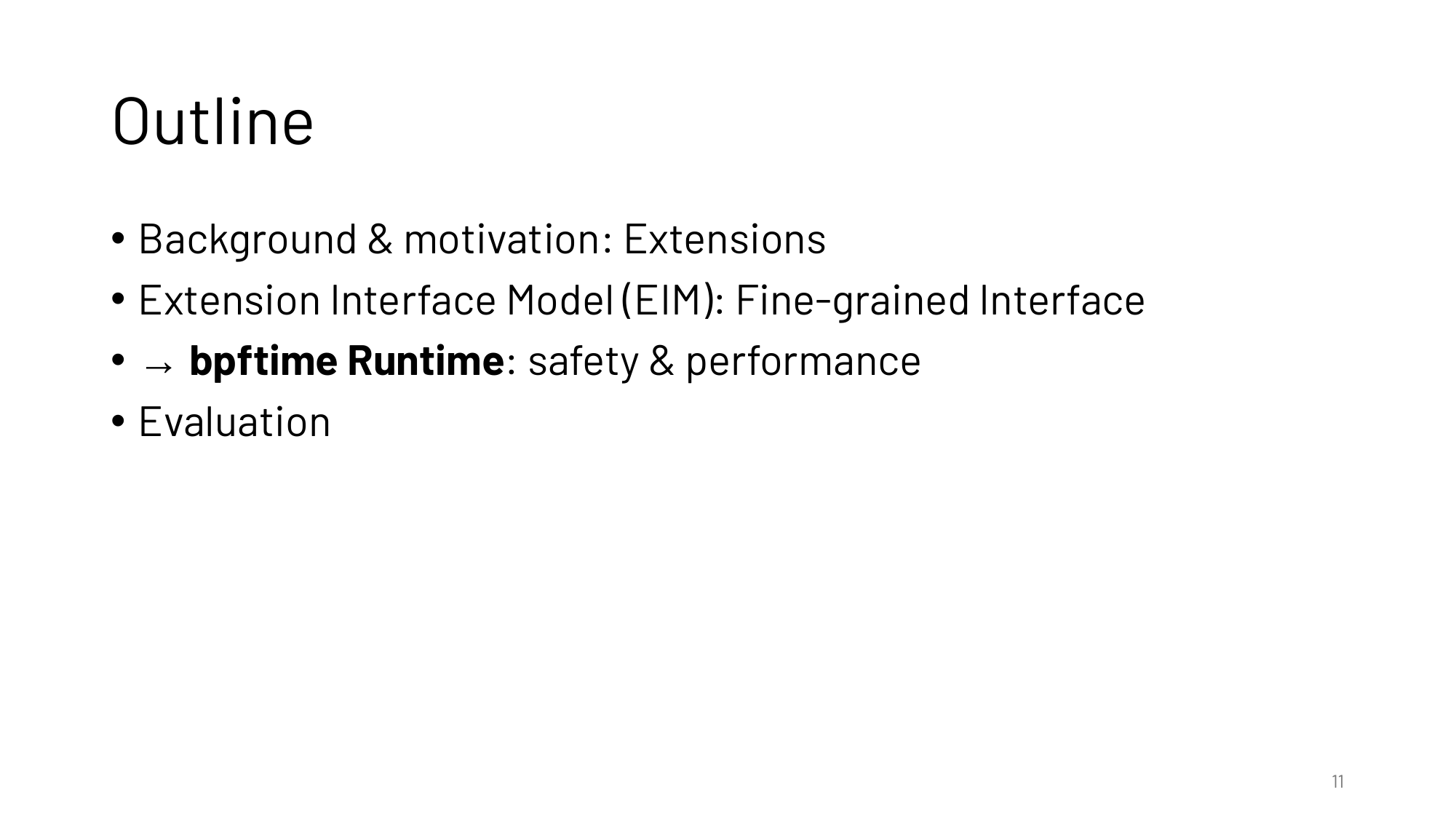

# Outline
Background & motivation: Extensions
Extension Interface Model (EIM): Fine-grained Interface
→ bpftime Runtime: safety & performance
Evaluation

11